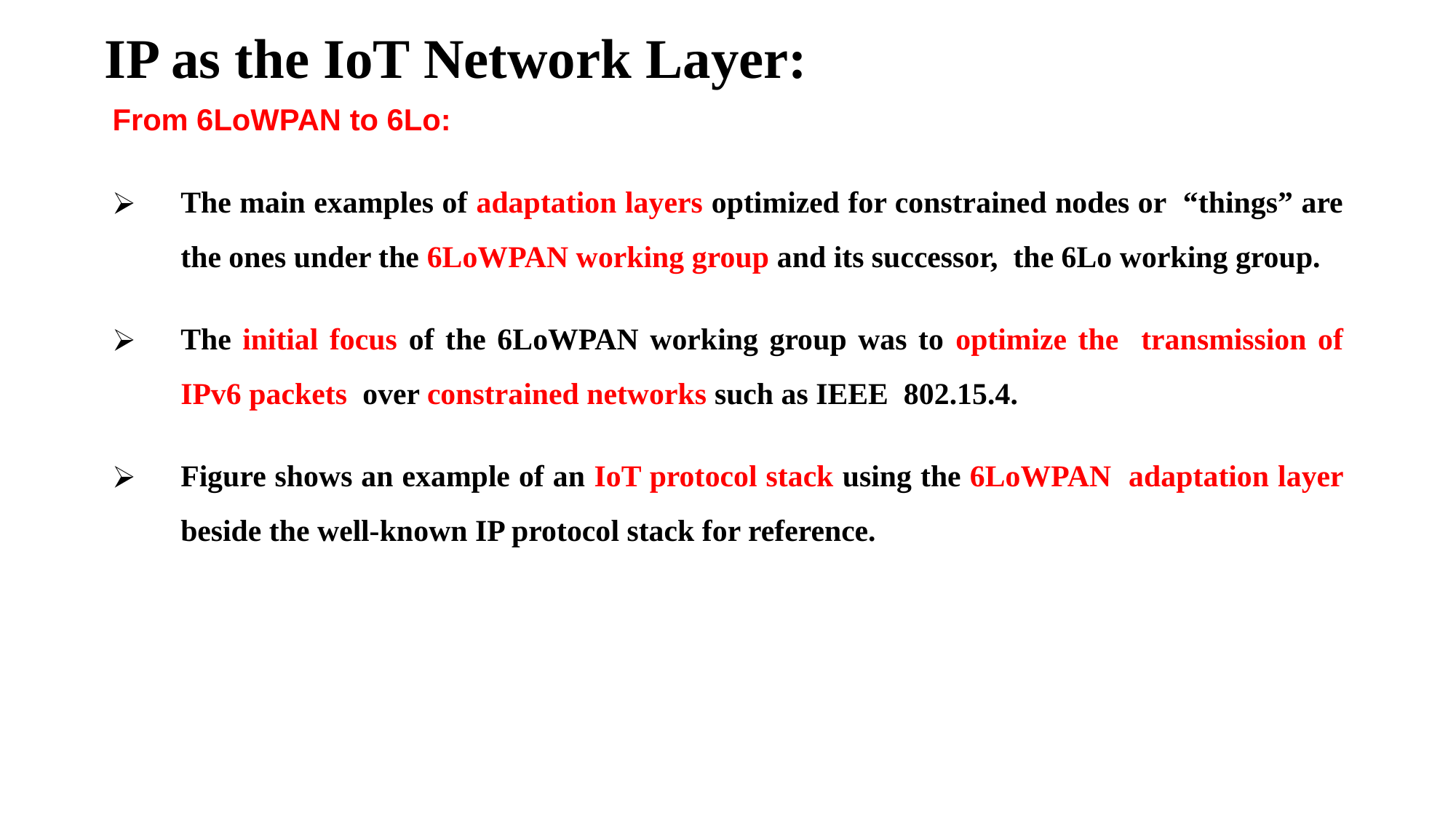

# IP as the IoT Network Layer:
From 6LoWPAN to 6Lo:
The main examples of adaptation layers optimized for constrained nodes or  “things” are the ones under the 6LoWPAN working group and its successor,  the 6Lo working group.
The initial focus of the 6LoWPAN working group was to optimize the  transmission of IPv6 packets  over constrained networks such as IEEE  802.15.4.
Figure shows an example of an IoT protocol stack using the 6LoWPAN  adaptation layer beside the well-known IP protocol stack for reference.